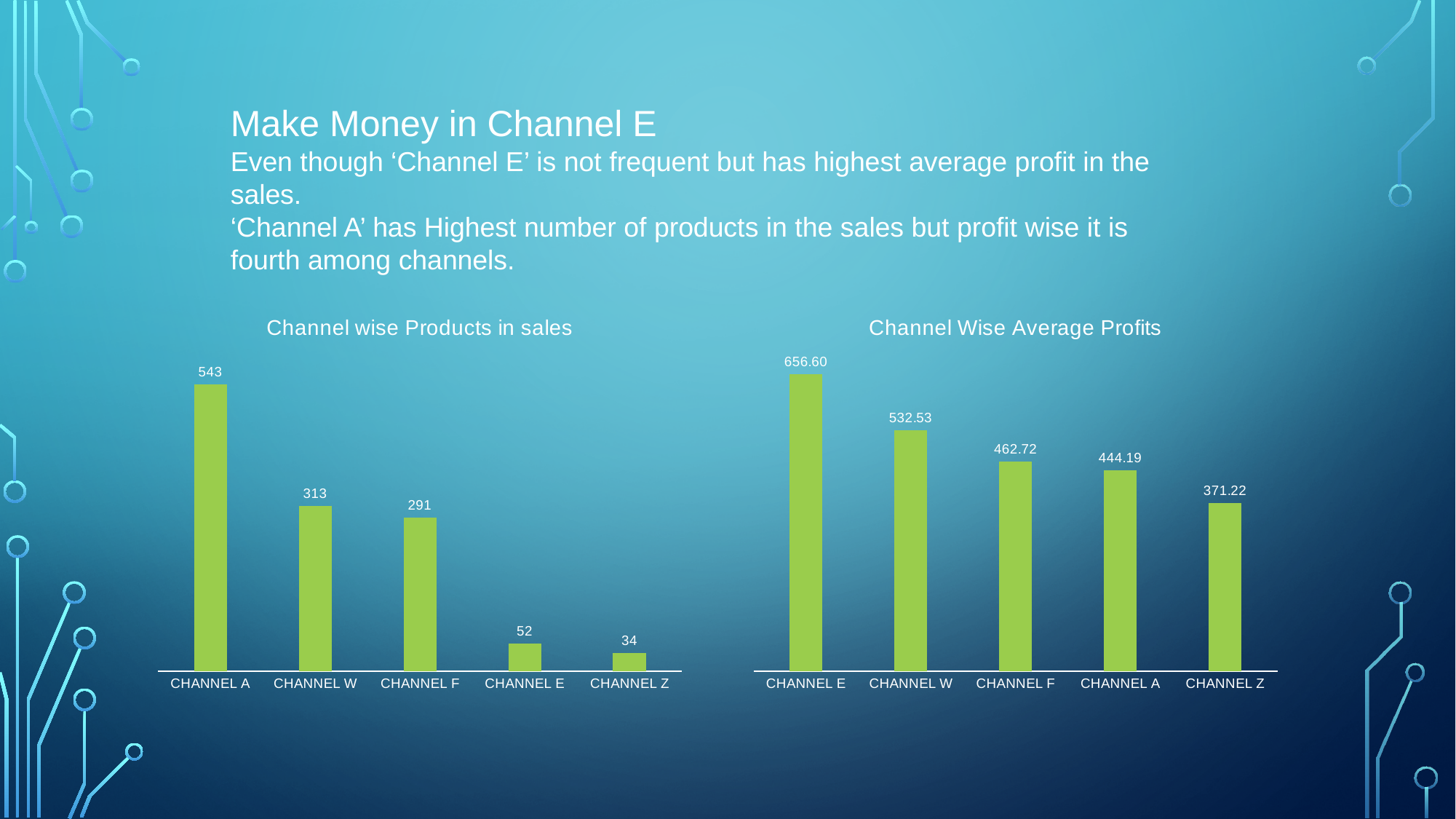

Make Money in Channel E
Even though ‘Channel E’ is not frequent but has highest average profit in the sales.
‘Channel A’ has Highest number of products in the sales but profit wise it is fourth among channels.

### Chart: Channel wise Products in sales

| Category |  |
|---|---|
| CHANNEL A | 543.0 |
| CHANNEL W | 313.0 |
| CHANNEL F | 291.0 |
| CHANNEL E | 52.0 |
| CHANNEL Z | 34.0 |

### Chart: Channel Wise Average Profits

| Category |  |
|---|---|
| CHANNEL E | 656.6018055555555 |
| CHANNEL W | 532.5333386752136 |
| CHANNEL F | 462.7185351787774 |
| CHANNEL A | 444.1896797263681 |
| CHANNEL Z | 371.2178787878789 |